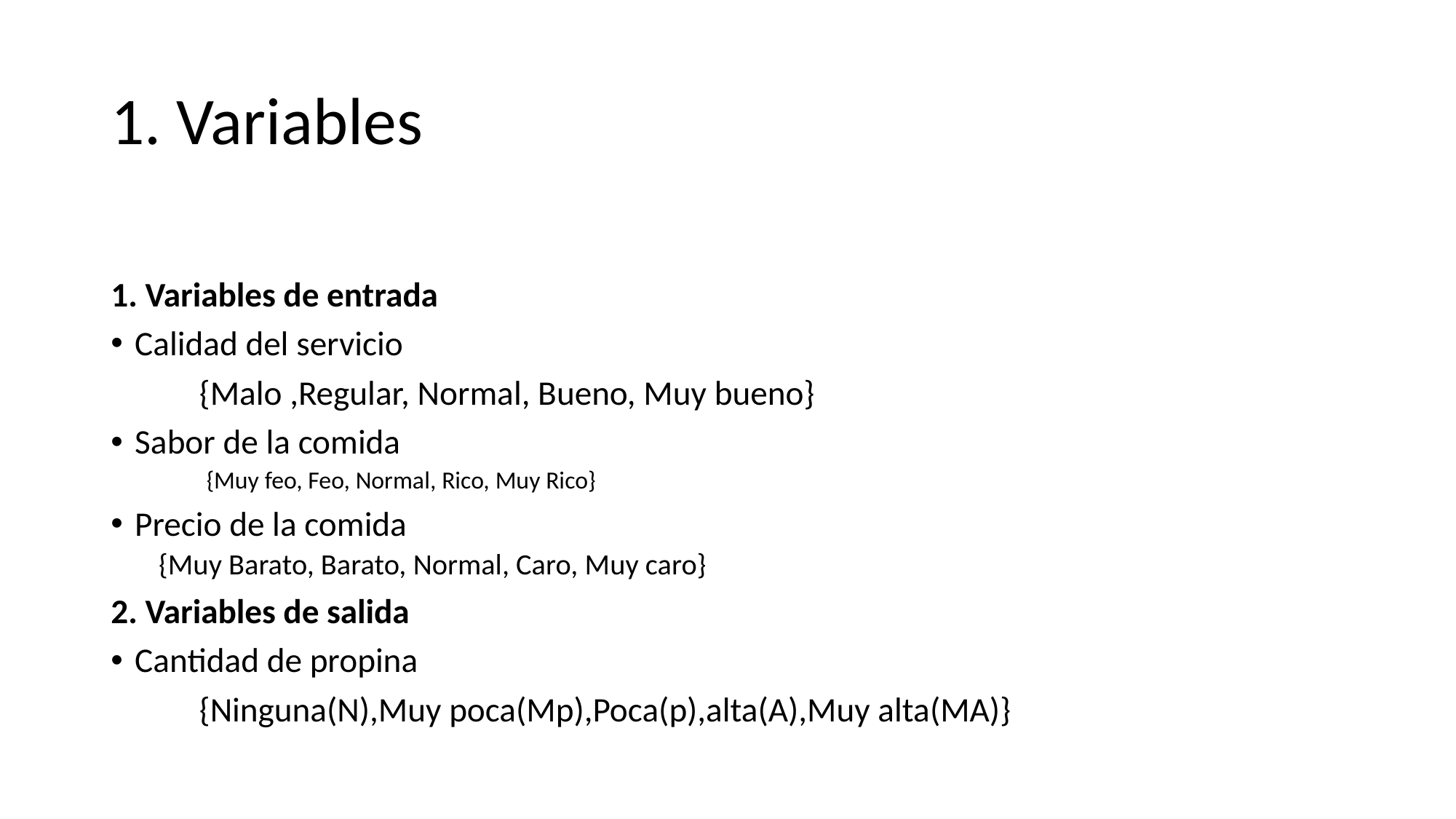

# 1. Variables

1. Variables de entrada
Calidad del servicio
	{Malo ,Regular, Normal, Bueno, Muy bueno}
Sabor de la comida
{Muy feo, Feo, Normal, Rico, Muy Rico}
Precio de la comida
{Muy Barato, Barato, Normal, Caro, Muy caro}
2. Variables de salida
Cantidad de propina
	{Ninguna(N),Muy poca(Mp),Poca(p),alta(A),Muy alta(MA)}